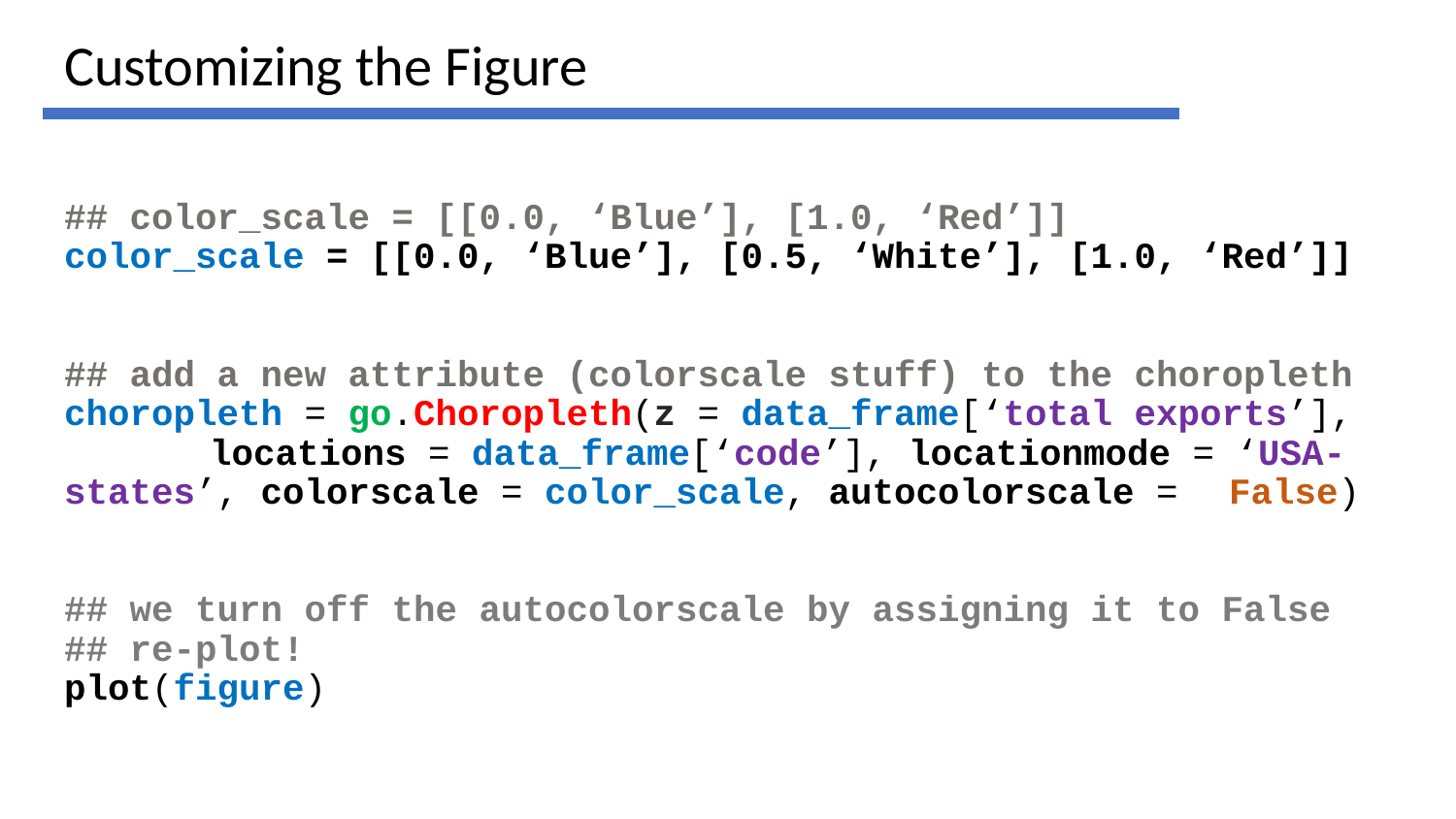

# Customizing the Figure
## color_scale = [[0.0, ‘Blue’], [1.0, ‘Red’]] color_scale = [[0.0, ‘Blue’], [0.5, ‘White’], [1.0, ‘Red’]]

## add a new attribute (colorscale stuff) to the choropleth
choropleth = go.Choropleth(z = data_frame[‘total exports’],        	locations = data_frame[‘code’], locationmode = ‘USA-	states’, colorscale = color_scale, autocolorscale = 	False)

## we turn off the autocolorscale by assigning it to False
## re-plot!
plot(figure)